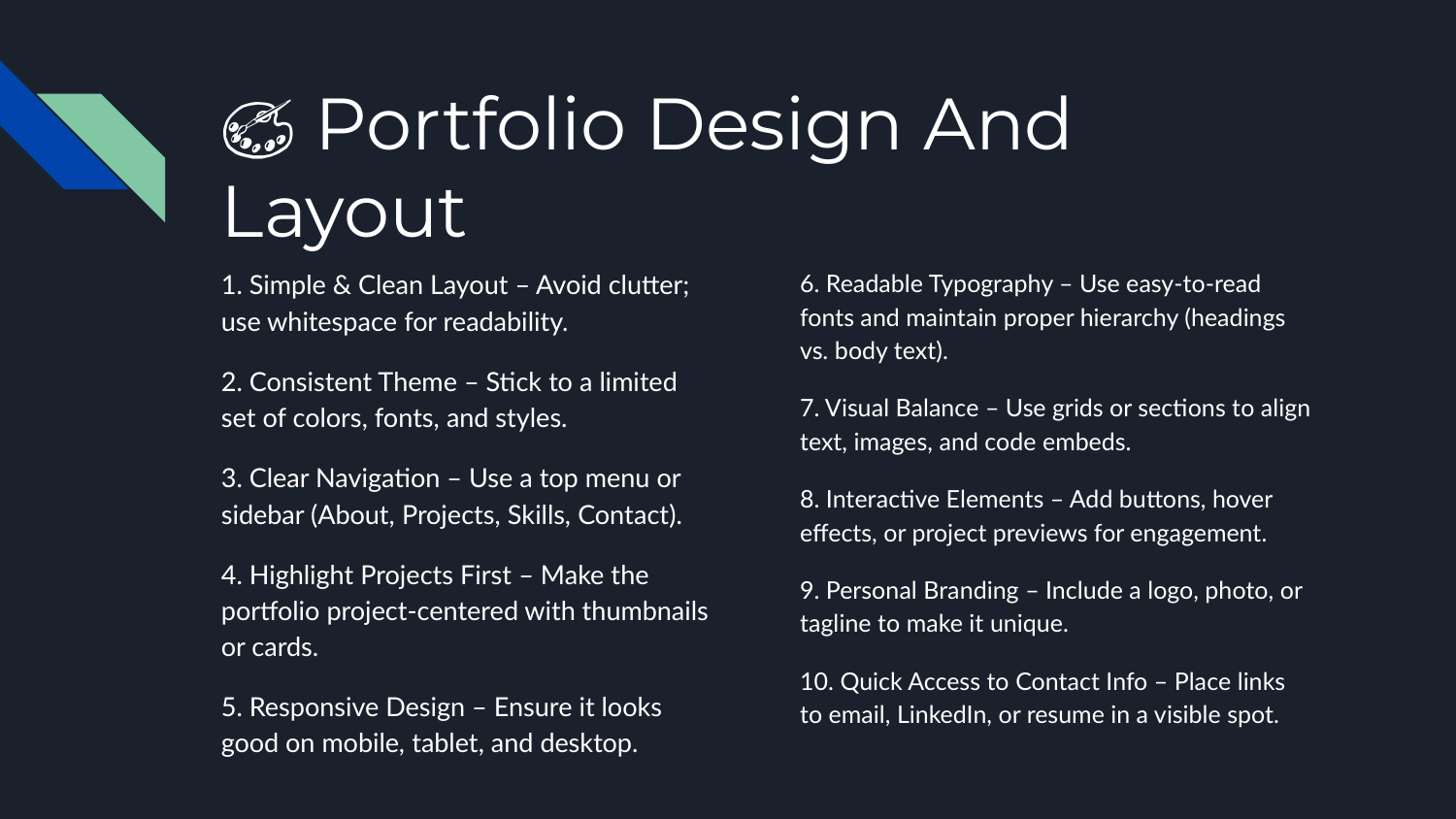

# 🎨 Portfolio Design And Layout
1. Simple & Clean Layout – Avoid clutter; use whitespace for readability.
2. Consistent Theme – Stick to a limited set of colors, fonts, and styles.
3. Clear Navigation – Use a top menu or sidebar (About, Projects, Skills, Contact).
4. Highlight Projects First – Make the portfolio project-centered with thumbnails or cards.
5. Responsive Design – Ensure it looks good on mobile, tablet, and desktop.

6. Readable Typography – Use easy-to-read fonts and maintain proper hierarchy (headings vs. body text).
7. Visual Balance – Use grids or sections to align text, images, and code embeds.
8. Interactive Elements – Add buttons, hover effects, or project previews for engagement.
9. Personal Branding – Include a logo, photo, or tagline to make it unique.
10. Quick Access to Contact Info – Place links to email, LinkedIn, or resume in a visible spot.